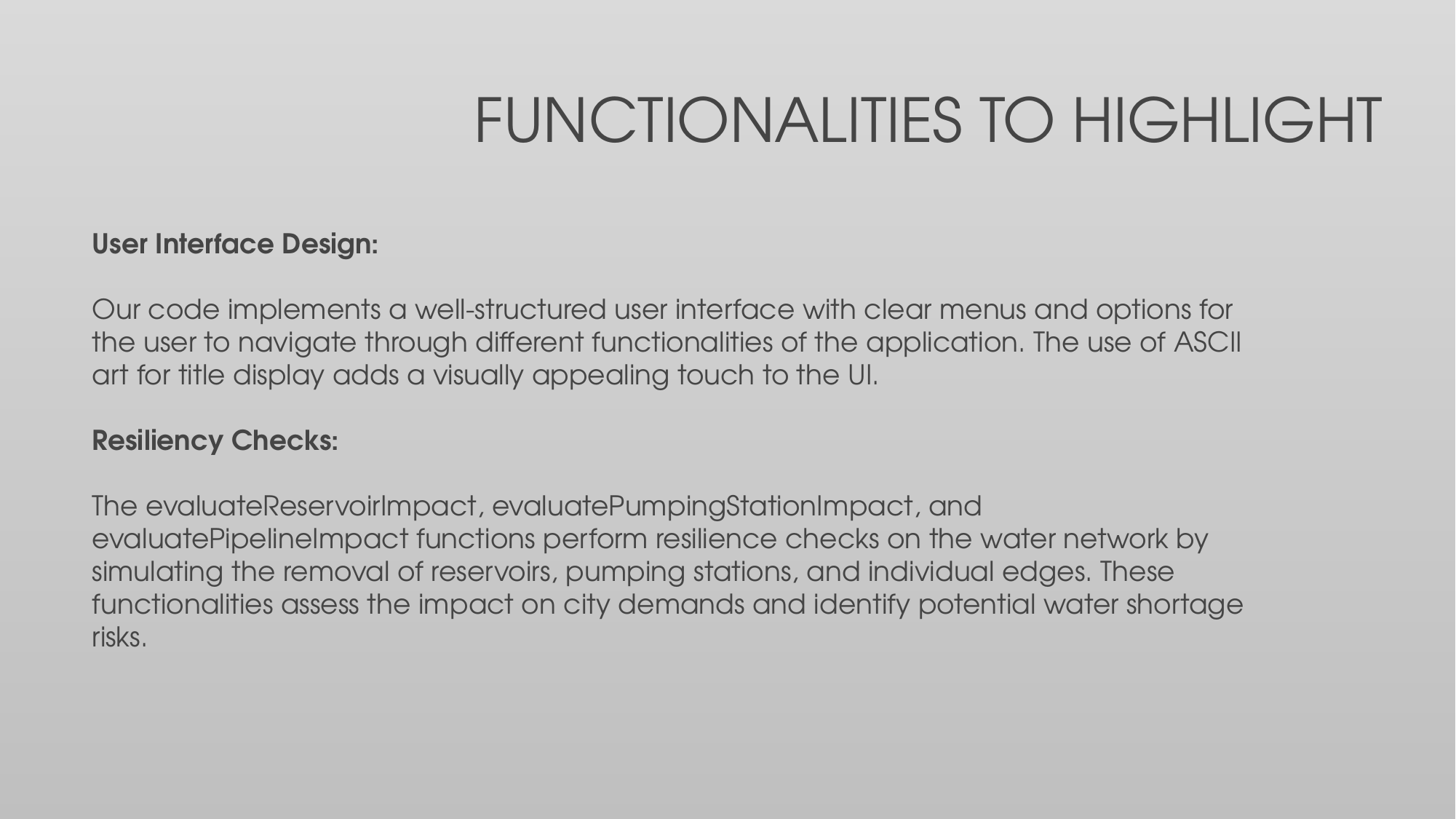

# functionalities to highlight
User Interface Design:

Our code implements a well-structured user interface with clear menus and options for the user to navigate through different functionalities of the application. The use of ASCII art for title display adds a visually appealing touch to the UI.

Resiliency Checks:

The evaluateReservoirImpact, evaluatePumpingStationImpact, and evaluatePipelineImpact functions perform resilience checks on the water network by simulating the removal of reservoirs, pumping stations, and individual edges. These functionalities assess the impact on city demands and identify potential water shortage risks.